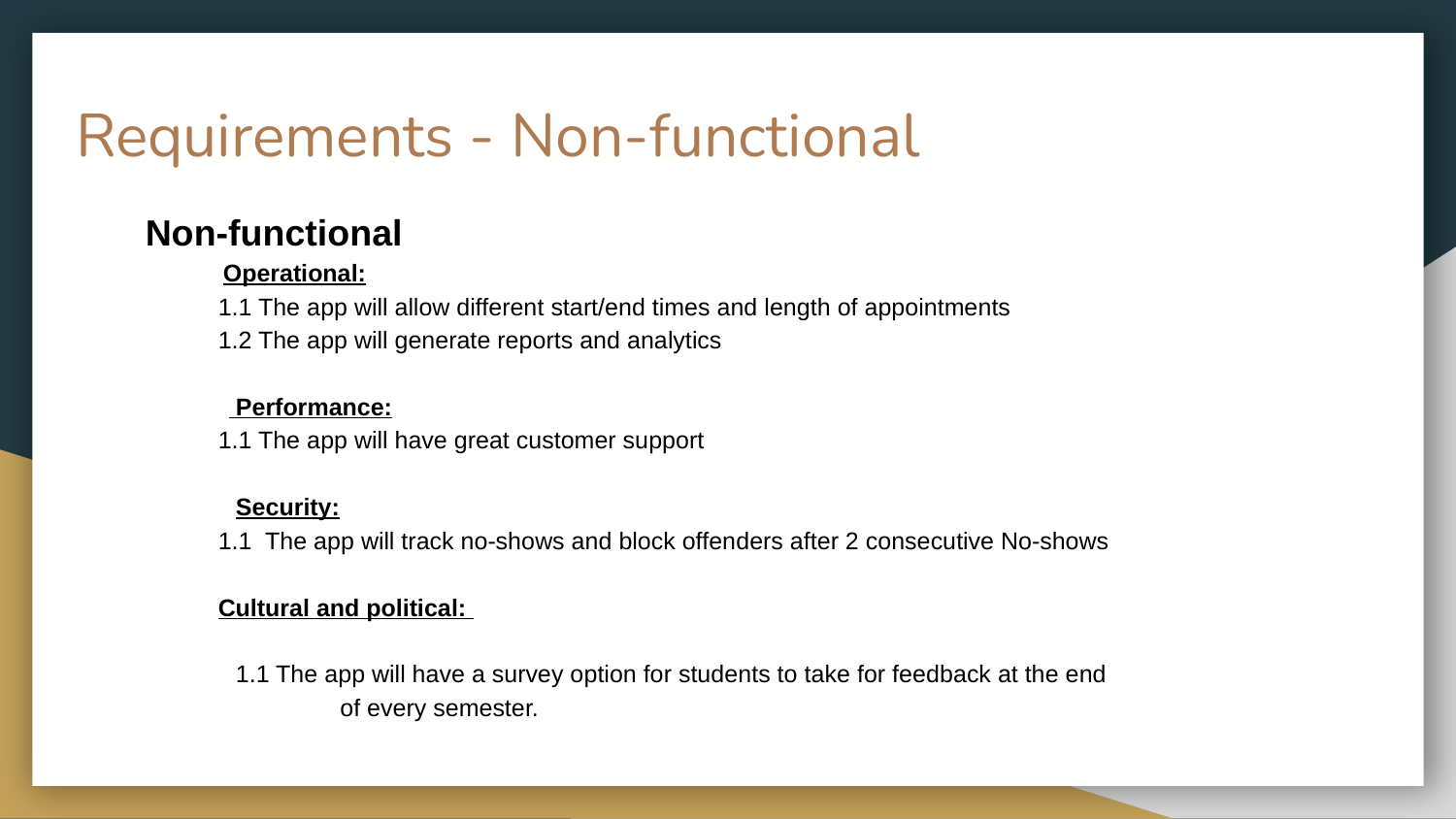

# Requirements - Non-functional
Non-functional
            Operational:
1.1 The app will allow different start/end times and length of appointments
1.2 The app will generate reports and analytics

                        Performance:
1.1 The app will have great customer support

                        Security:
1.1  The app will track no-shows and block offenders after 2 consecutive No-shows

Cultural and political:
                        1.1 The app will have a survey option for students to take for feedback at the end
	                  of every semester.